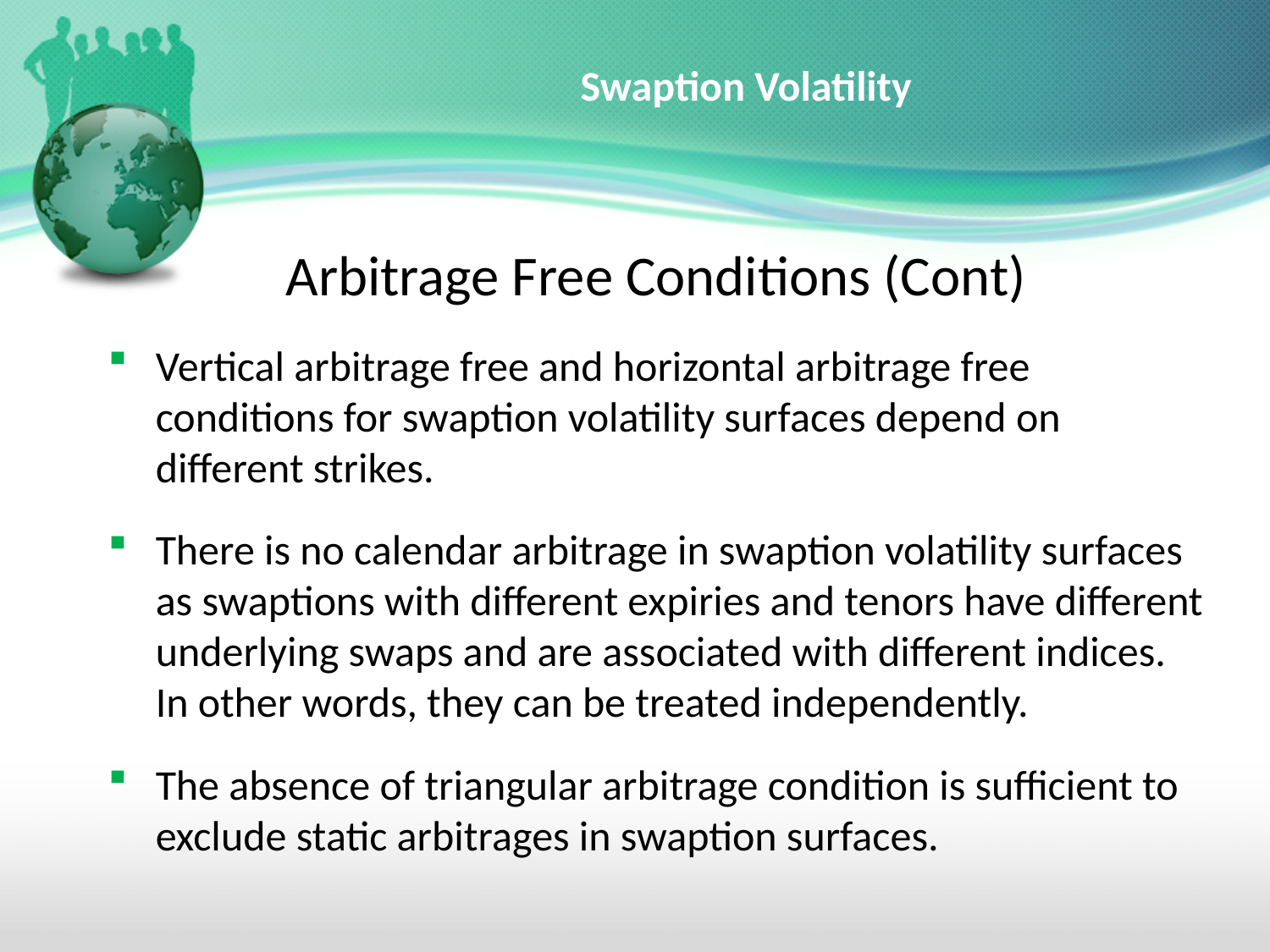

# Swaption Volatility
Arbitrage Free Conditions (Cont)
Vertical arbitrage free and horizontal arbitrage free conditions for swaption volatility surfaces depend on different strikes.
There is no calendar arbitrage in swaption volatility surfaces as swaptions with different expiries and tenors have different underlying swaps and are associated with different indices. In other words, they can be treated independently.
The absence of triangular arbitrage condition is sufficient to exclude static arbitrages in swaption surfaces.